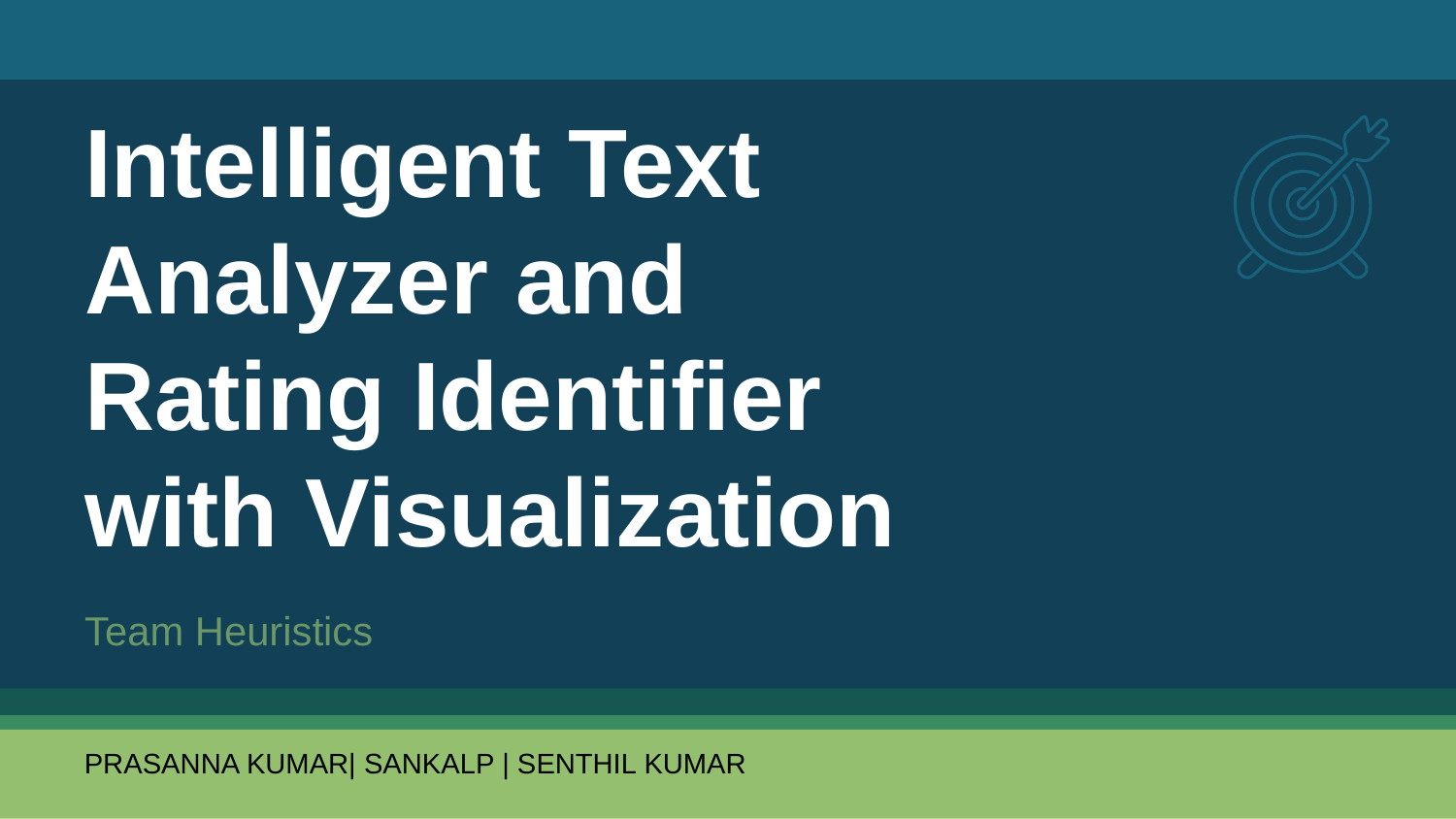

# Intelligent Text Analyzer and Rating Identifier with Visualization
Team Heuristics
PRASANNA KUMAR| SANKALP | SENTHIL KUMAR